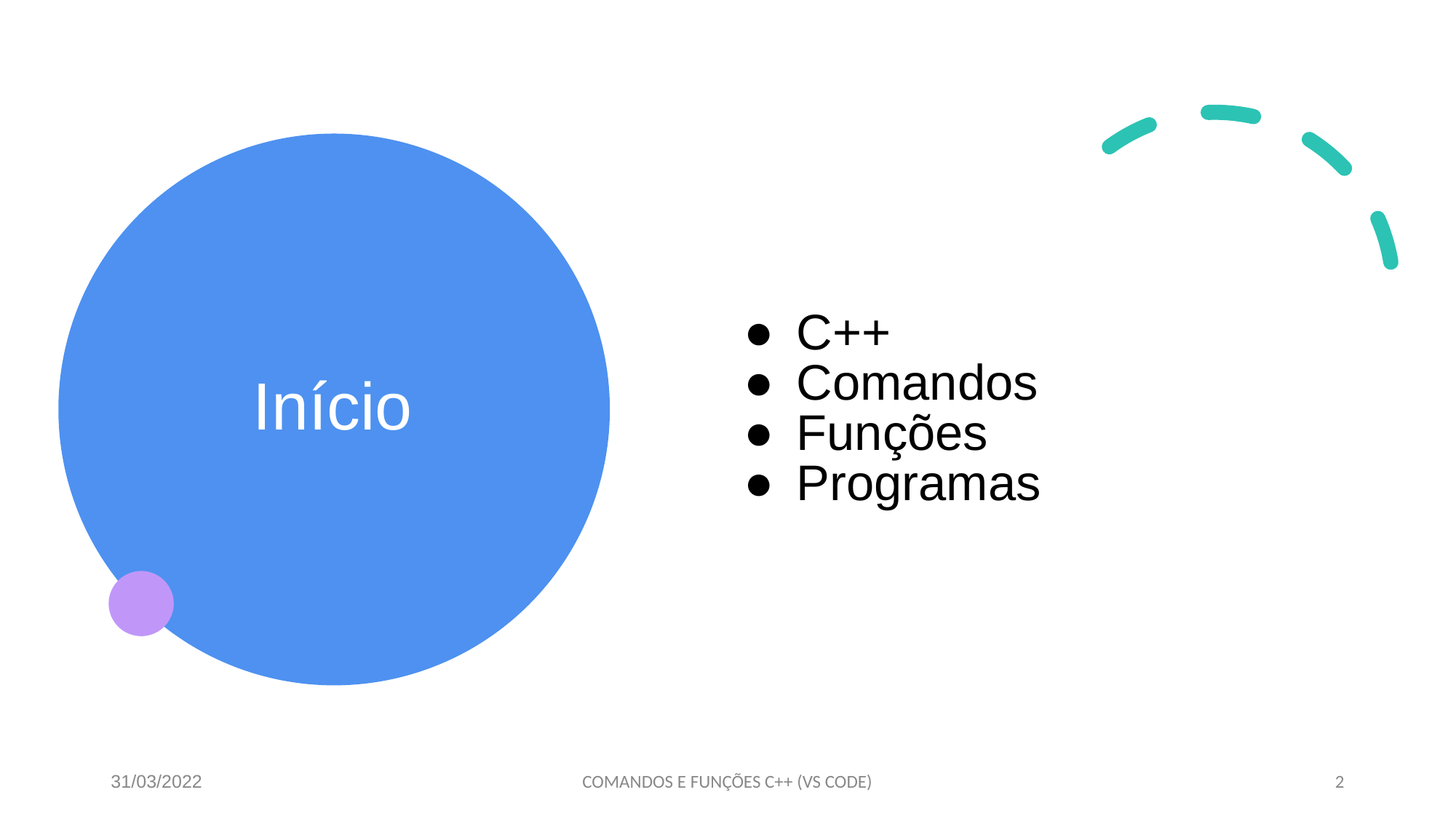

# Início
C++
Comandos
Funções
Programas
31/03/2022
COMANDOS E FUNÇÕES C++ (VS CODE)
2